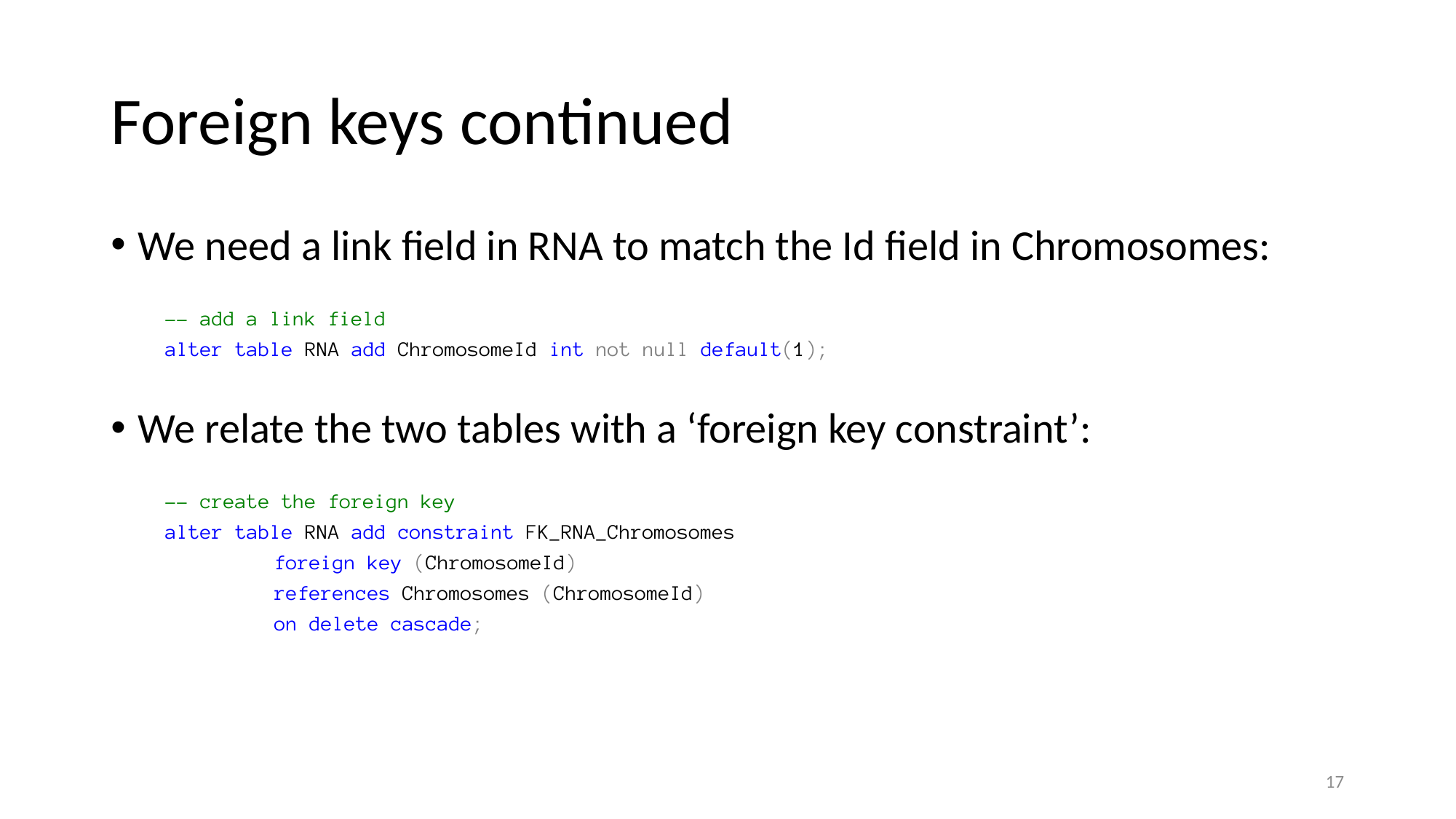

# Foreign keys continued
We need a link field in RNA to match the Id field in Chromosomes:

-- add a link field
alter table RNA add ChromosomeId int not null default(1);

We relate the two tables with a ‘foreign key constraint’:

-- create the foreign key
alter table RNA add constraint FK_RNA_Chromosomes
	foreign key (ChromosomeId)
	references Chromosomes (ChromosomeId)
	on delete cascade;

17